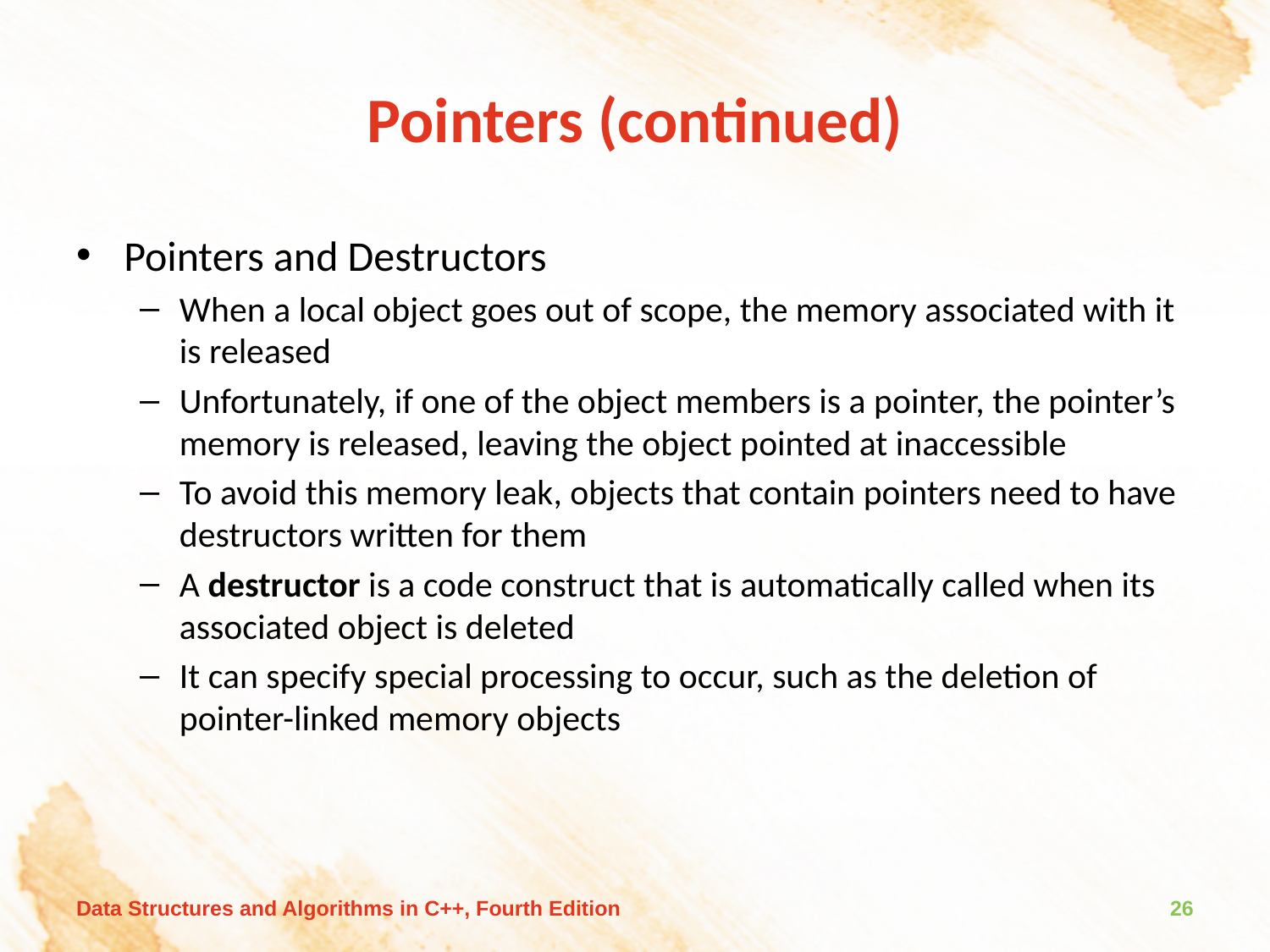

# Pointers (continued)
Pointers and Destructors
When a local object goes out of scope, the memory associated with it is released
Unfortunately, if one of the object members is a pointer, the pointer’s memory is released, leaving the object pointed at inaccessible
To avoid this memory leak, objects that contain pointers need to have destructors written for them
A destructor is a code construct that is automatically called when its associated object is deleted
It can specify special processing to occur, such as the deletion of pointer-linked memory objects
Data Structures and Algorithms in C++, Fourth Edition
26